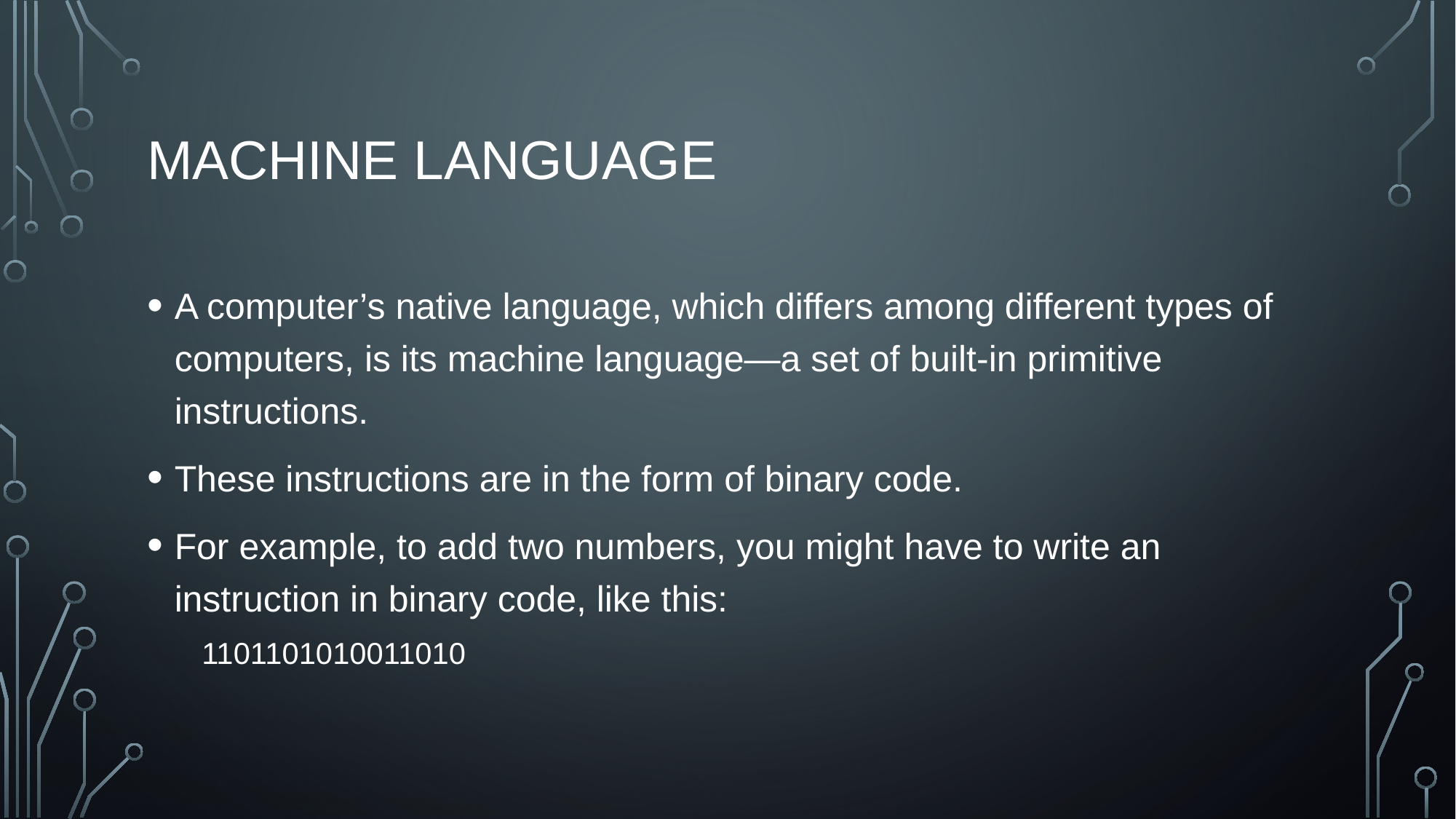

# Machine Language
A computer’s native language, which differs among different types of computers, is its machine language—a set of built-in primitive instructions.
These instructions are in the form of binary code.
For example, to add two numbers, you might have to write an instruction in binary code, like this:
1101101010011010